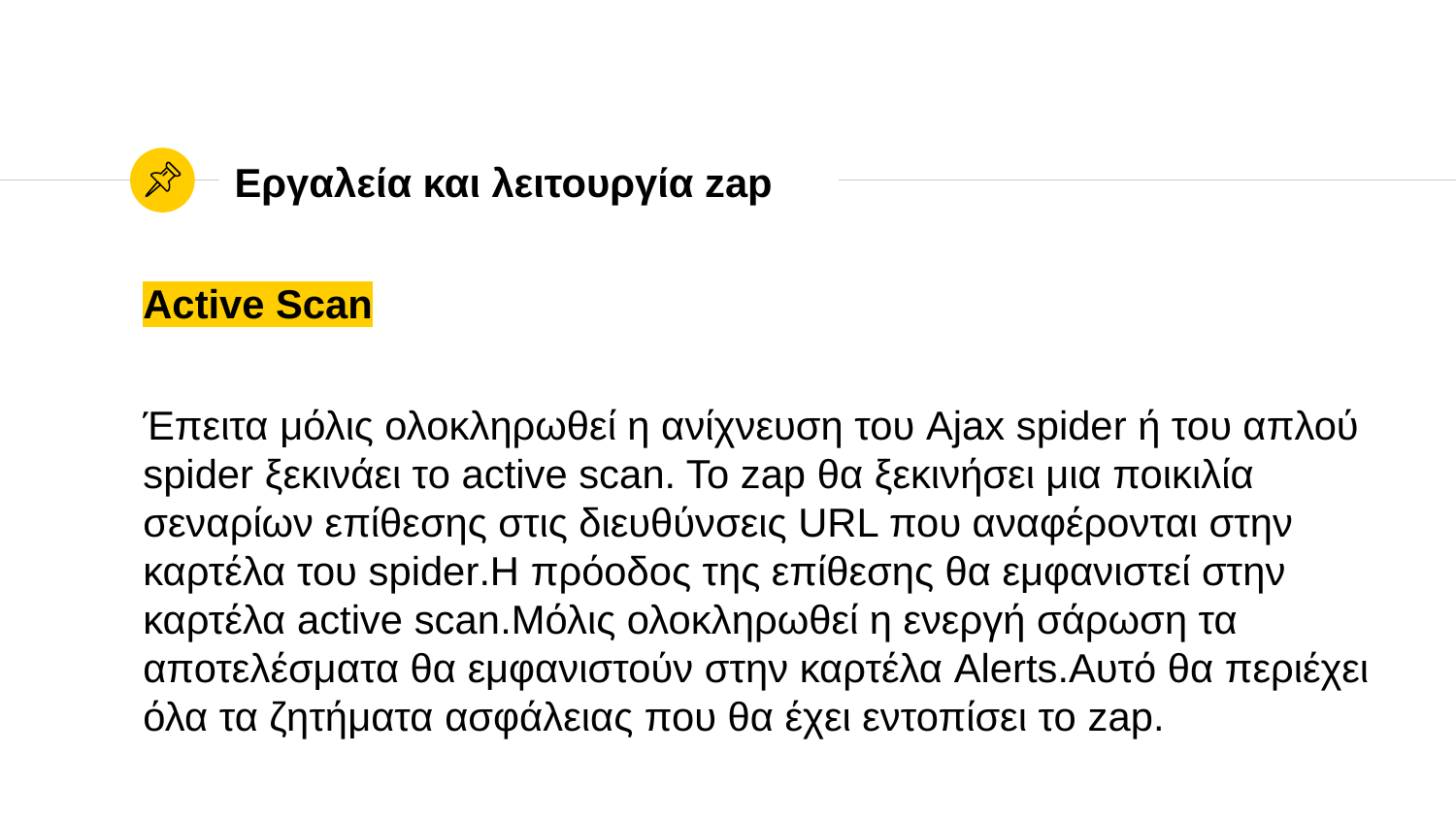

# Εργαλεία και λειτουργία zap

Active Scan

Έπειτα μόλις ολοκληρωθεί η ανίχνευση του Ajax spider ή του απλού spider ξεκινάει το active scan. To zap θα ξεκινήσει μια ποικιλία σεναρίων επίθεσης στις διευθύνσεις URL που αναφέρονται στην καρτέλα του spider.Η πρόοδος της επίθεσης θα εμφανιστεί στην καρτέλα active scan.Μόλις ολοκληρωθεί η ενεργή σάρωση τα αποτελέσματα θα εμφανιστούν στην καρτέλα Alerts.Αυτό θα περιέχει όλα τα ζητήματα ασφάλειας που θα έχει εντοπίσει το zap.